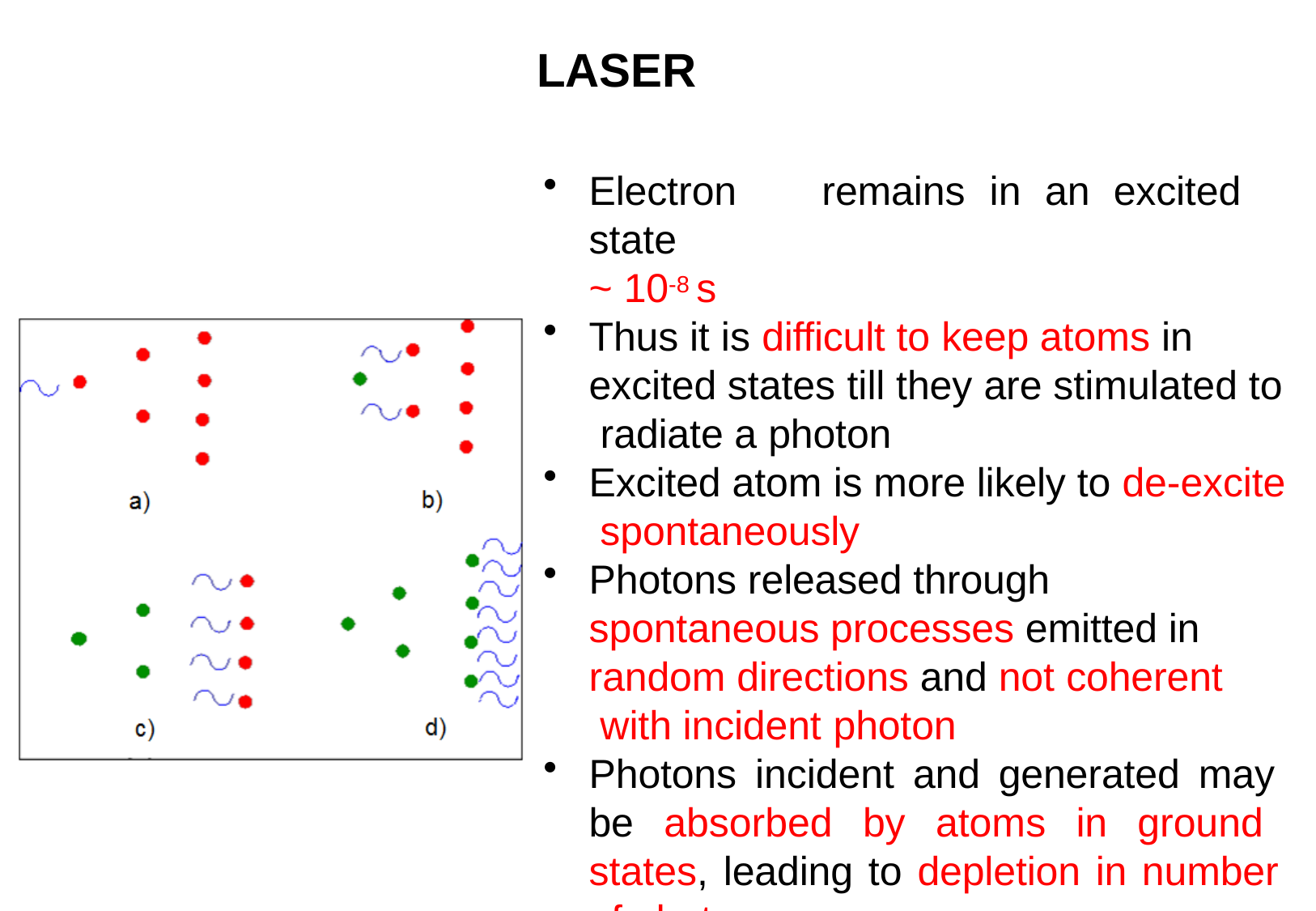

# LASER
Electron	remains	in	an	excited	state
~ 10-8 s
Thus it is difficult to keep atoms in  excited states till they are stimulated to  radiate a photon
Excited atom is more likely to de-excite  spontaneously
Photons released through  spontaneous processes emitted in  random directions and not coherent  with incident photon
Photons incident and generated may  be absorbed by atoms in ground  states, leading to depletion in number  of photons